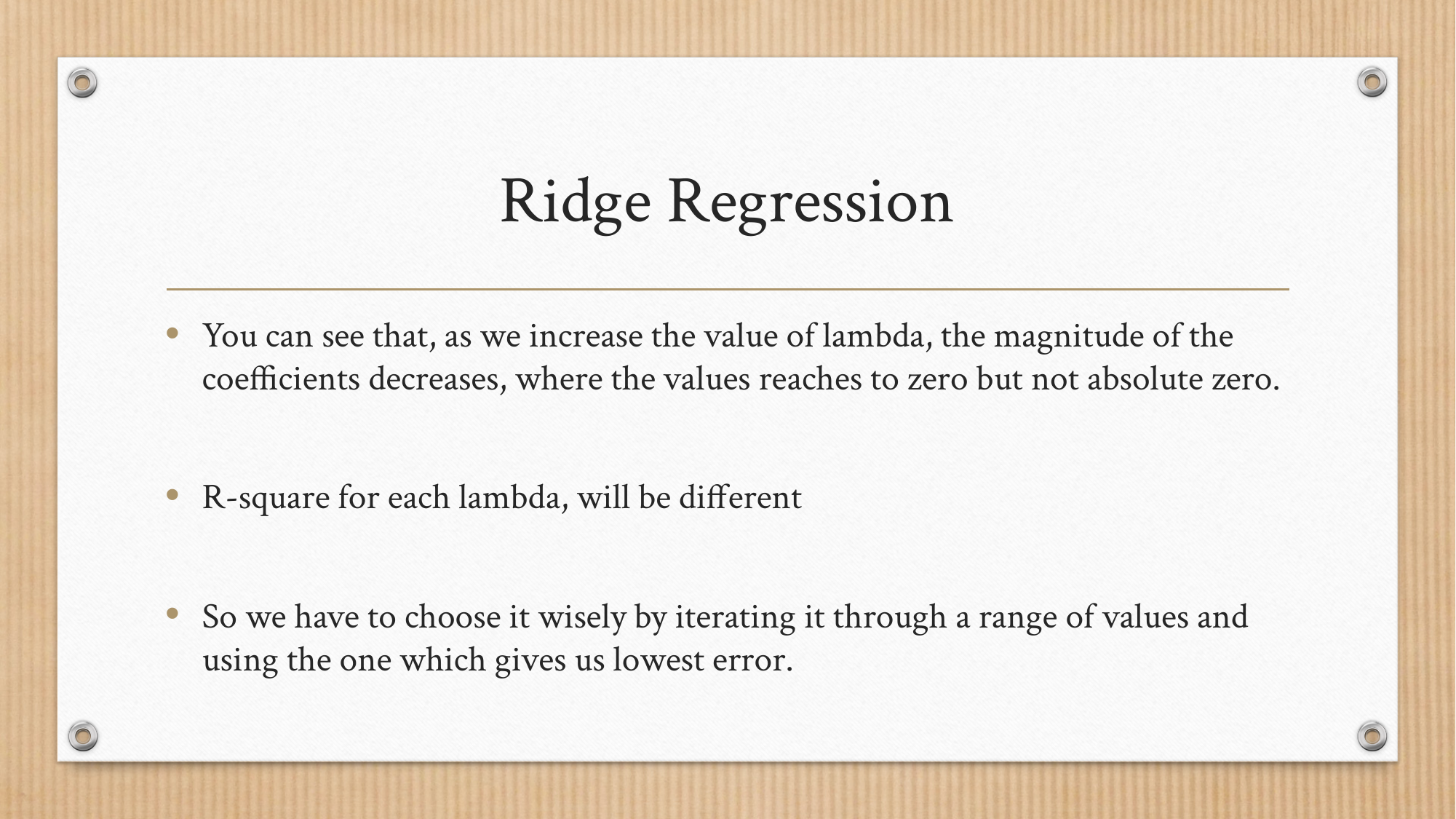

# Ridge Regression
You can see that, as we increase the value of lambda, the magnitude of the coefficients decreases, where the values reaches to zero but not absolute zero.

R-square for each lambda, will be different

So we have to choose it wisely by iterating it through a range of values and using the one which gives us lowest error.